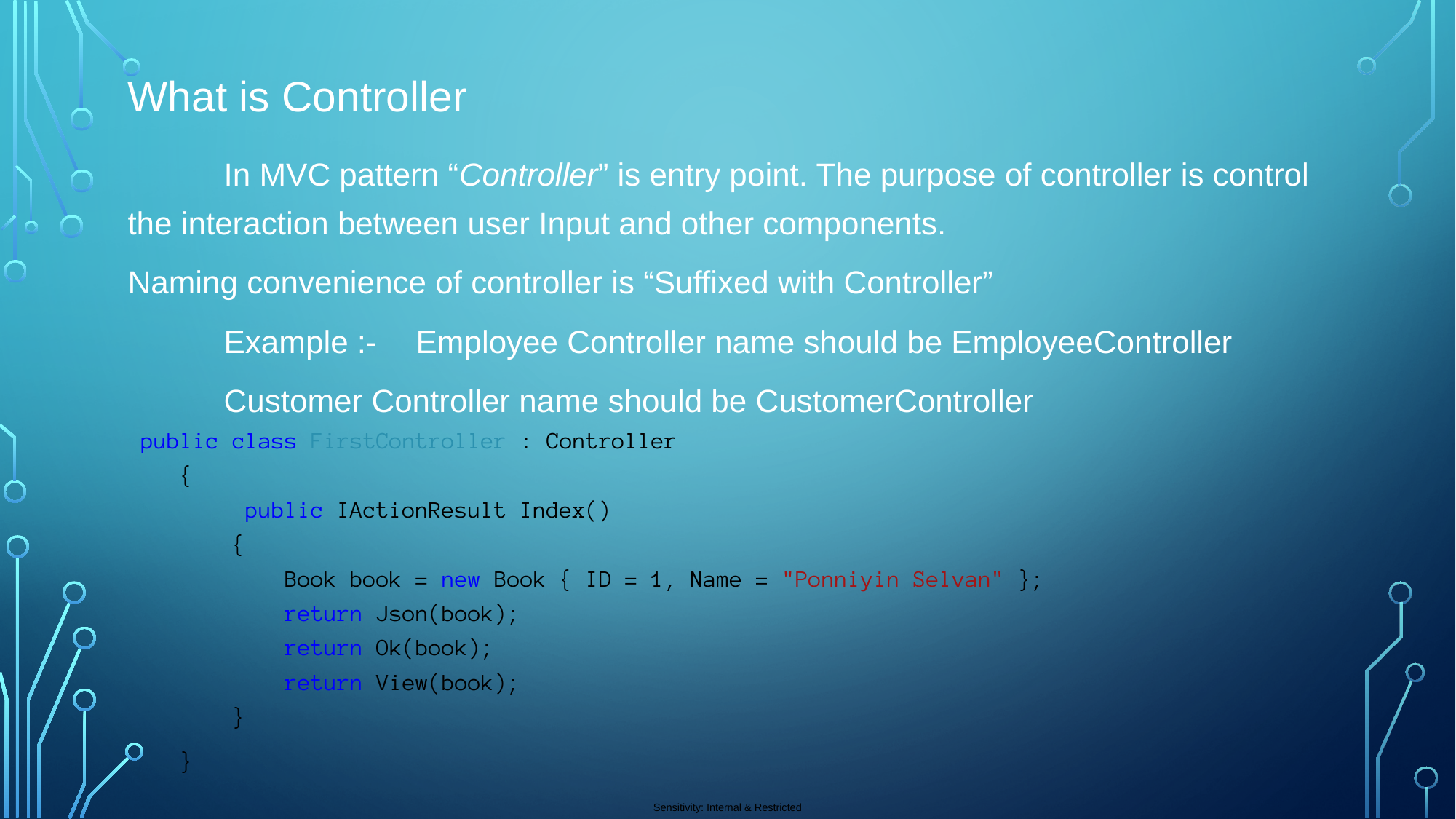

What is Controller
	In MVC pattern “Controller” is entry point. The purpose of controller is control the interaction between user Input and other components.
Naming convenience of controller is “Suffixed with Controller”
	Example :- 	Employee Controller name should be EmployeeController
			Customer Controller name should be CustomerController
 public class FirstController : Controller
    {
         public IActionResult Index()
        {
            Book book = new Book { ID = 1, Name = "Ponniyin Selvan" };
            return Json(book);
            return Ok(book);
            return View(book);
        }
   }